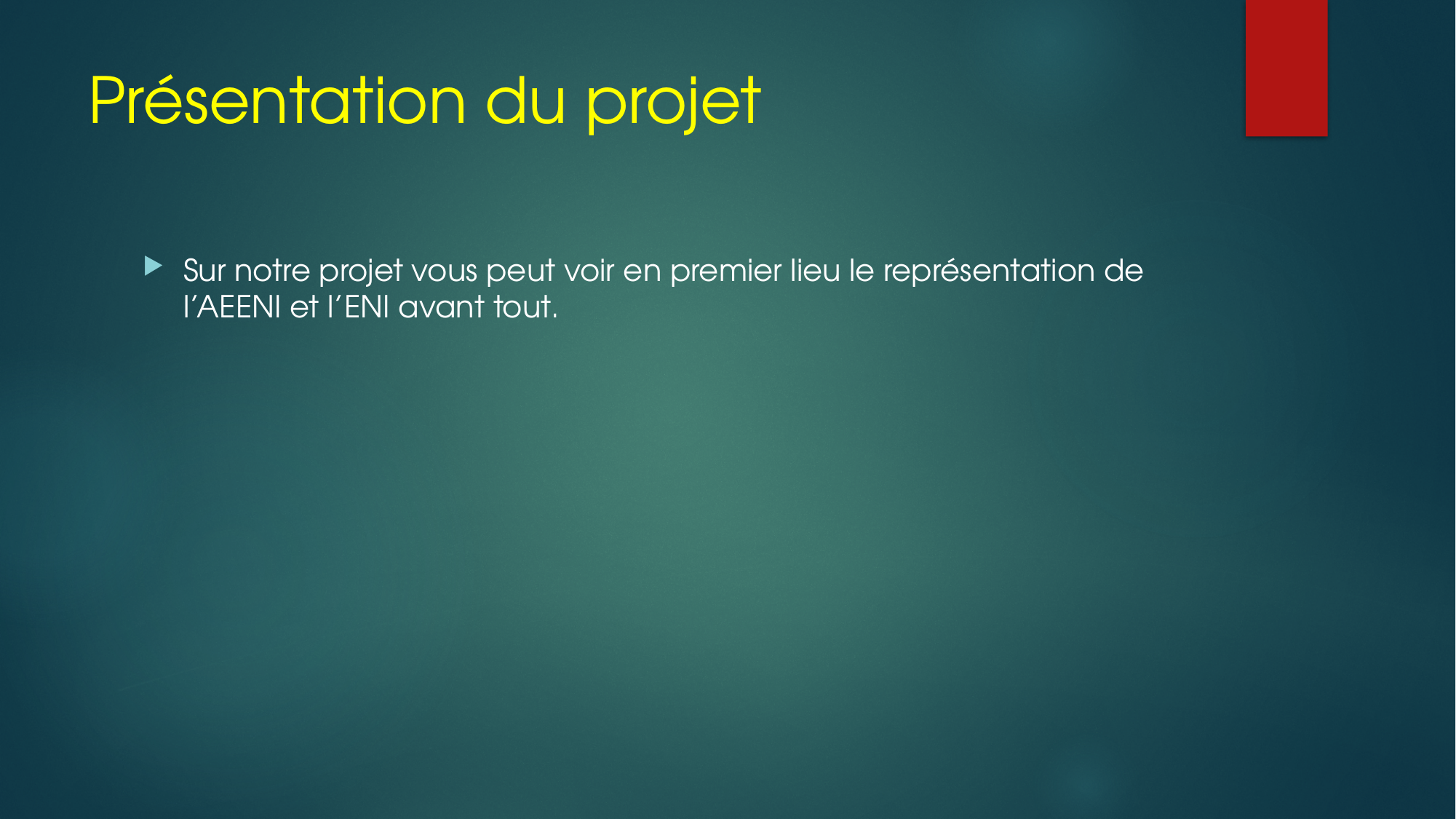

# Présentation du projet
Sur notre projet vous peut voir en premier lieu le représentation de l’AEENI et l’ENI avant tout.